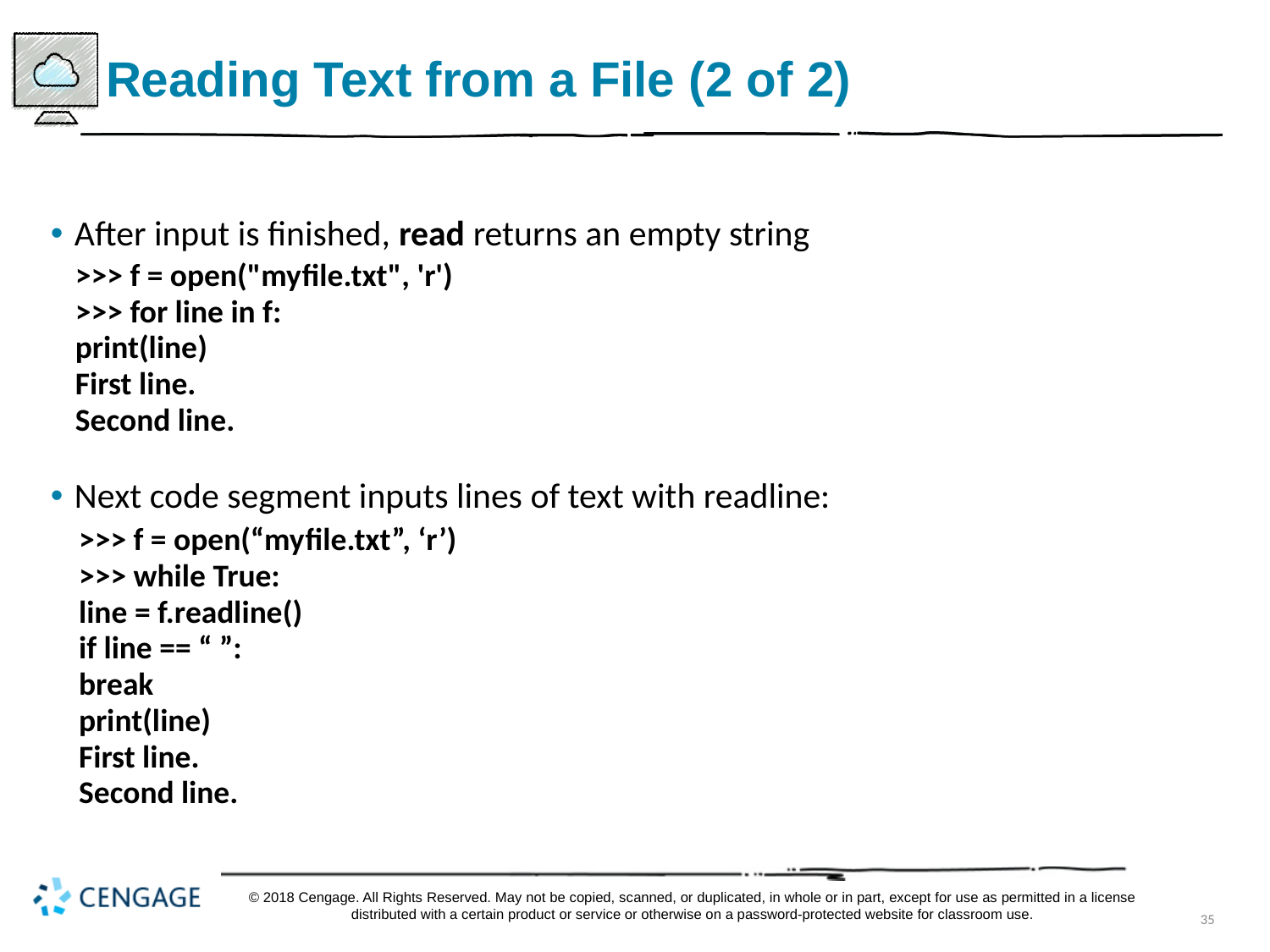

# Reading Text from a File (2 of 2)
After input is finished, read returns an empty string
>>> f = open("my file.txt", 'r')
>>> for line in f:
print(line)
First line.
Second line.
Next code segment inputs lines of text with readline:
>>> f = open(“my file.txt”, ‘r’)
>>> while True:
line = f.readline()
if line == “ ”:
break
print(line)
First line.
Second line.
© 2018 Cengage. All Rights Reserved. May not be copied, scanned, or duplicated, in whole or in part, except for use as permitted in a license distributed with a certain product or service or otherwise on a password-protected website for classroom use.